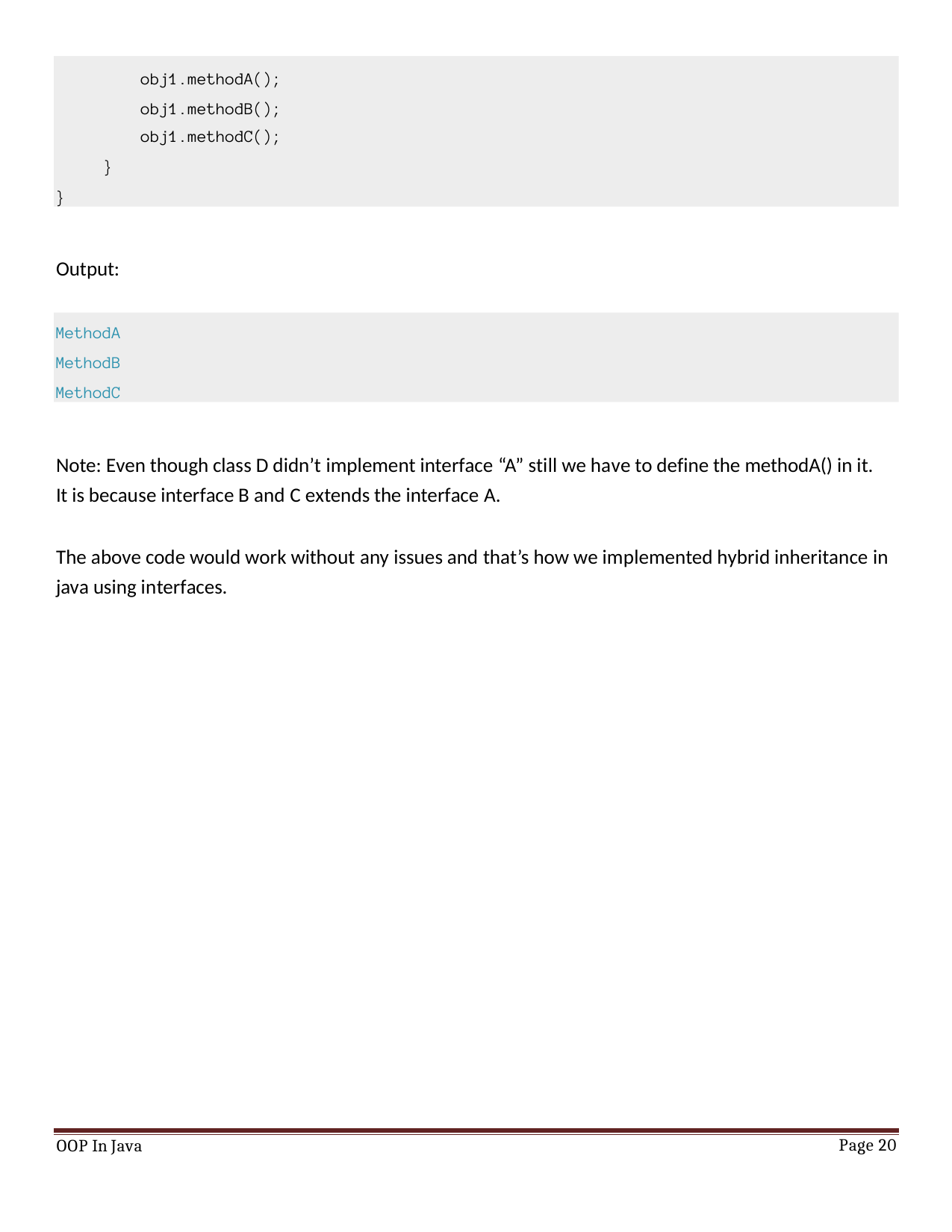

obj1.methodA(); obj1.methodB();
obj1.methodC();
}
}
Output:
MethodA
MethodB MethodC
Note: Even though class D didn’t implement interface “A” still we have to define the methodA() in it. It is because interface B and C extends the interface A.

The above code would work without any issues and that’s how we implemented hybrid inheritance in java using interfaces.
OOP In Java
Page 20